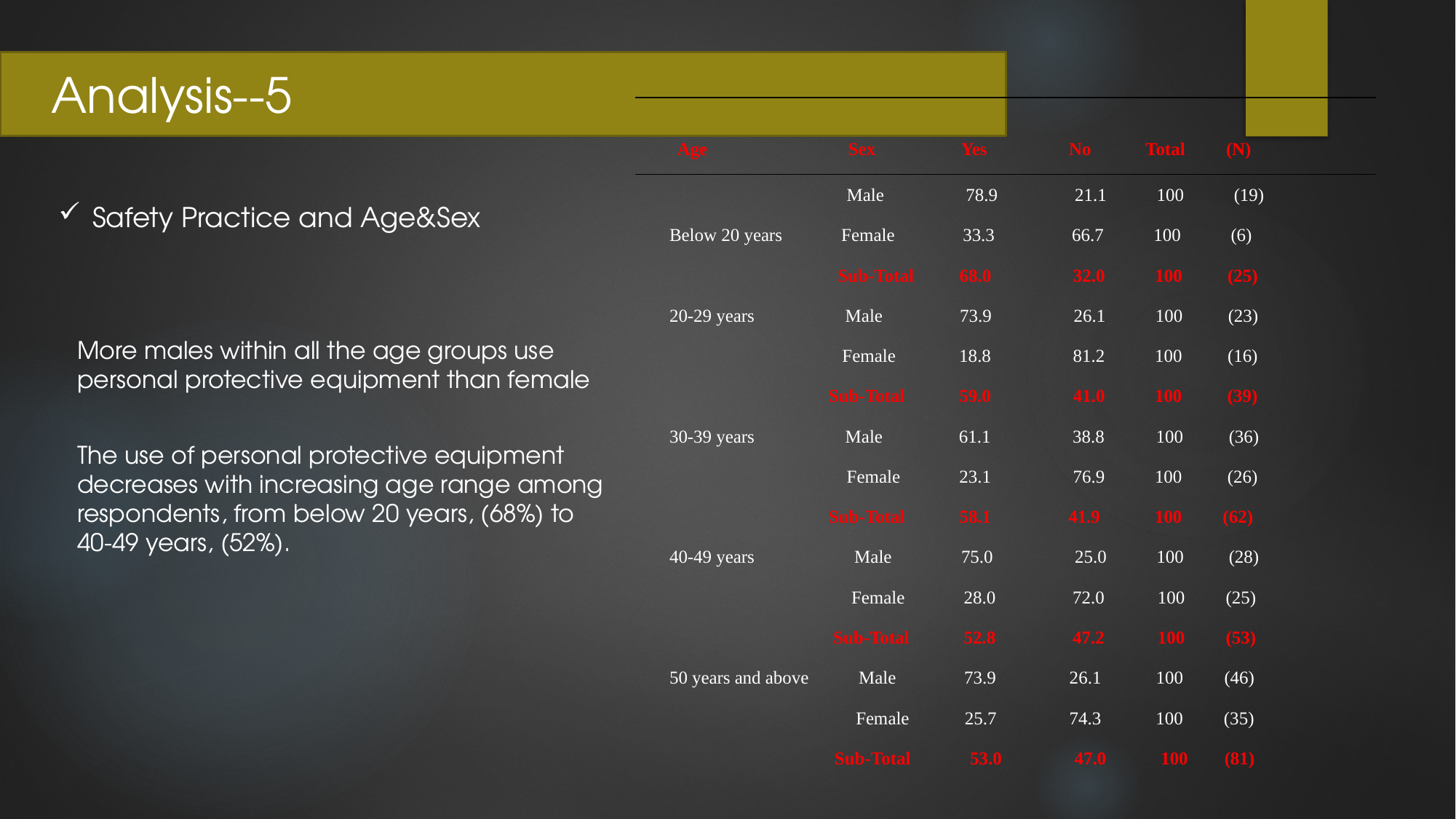

Analysis--5
| Age Sex Yes No Total (N) |
| --- |
                                       Male                  78.9                 21.1           100           (19)
Below 20 years             Female               33.3                 66.7           100           (6)
                                     Sub-Total	          68.0                  32.0           100          (25)
20-29 years                    Male                 73.9	                  26.1           100          (23)
                                      Female              18.8	                  81.2           100          (16)
                                   Sub-Total            59.0	                  41.0           100          (39)
30-39 years                    Male	       61.1	                  38.8	           100	   (36)
                                       Female	             23.1                  76.9           100          (26)
                                   Sub-Total	            58.1                 41.9            100         (62)
40-49 years                      Male	        75.0	                  25.0	      100 	   (28)
                                        Female             28.0	         72.0	     100         (25)
                                    Sub-Total            52.8	         47.2	     100         (53)
50 years and above           Male               73.9	                26.1	           100	  (46)
                                         Female	      25.7                74.3            100         (35)
                                 Sub-Total	            53.0                47.0            100        (81)
Safety Practice and Age&Sex
More males within all the age groups use personal protective equipment than female
The use of personal protective equipment decreases with increasing age range among respondents, from below 20 years, (68%) to
40-49 years, (52%).